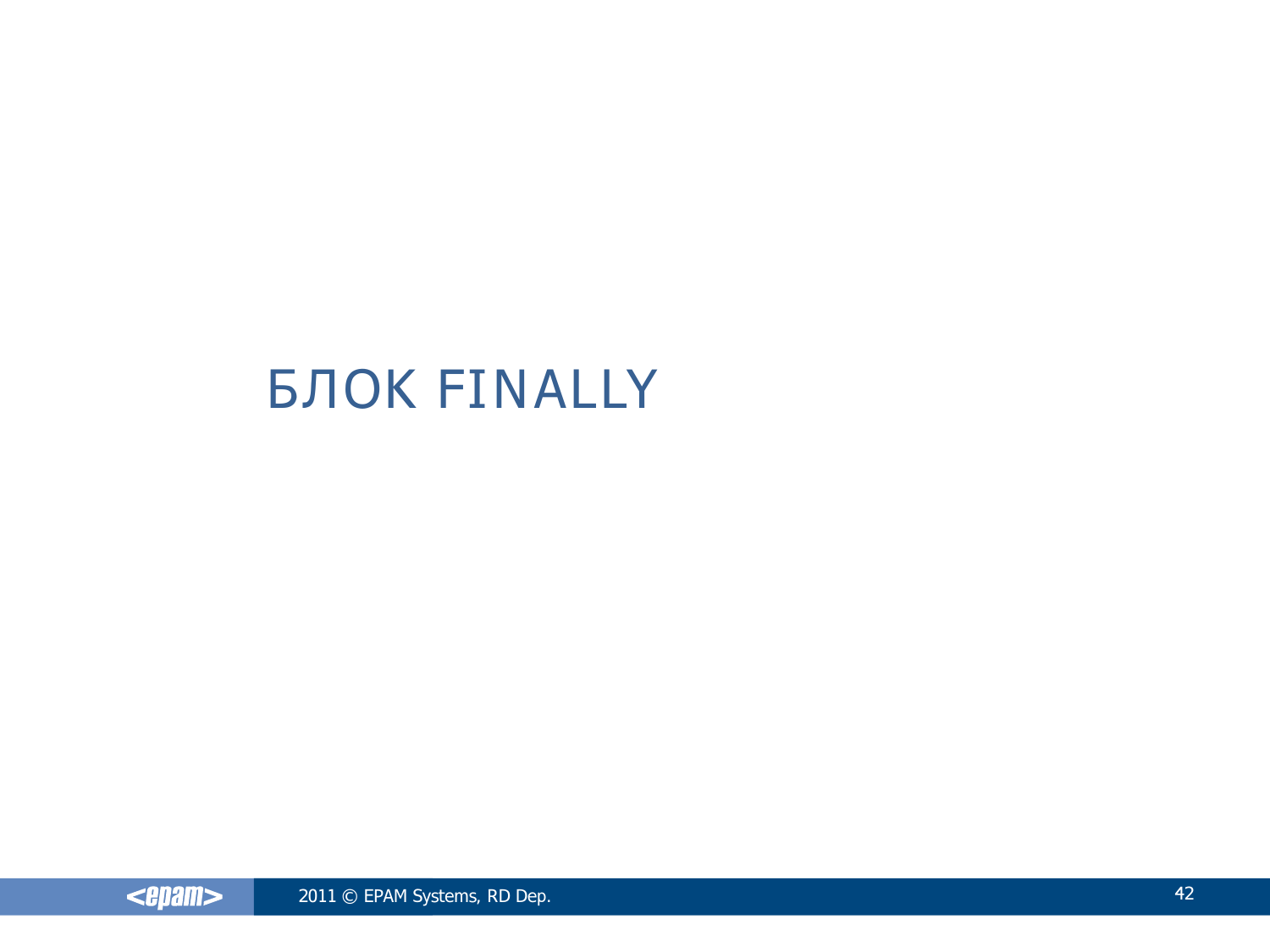

# Блок finally
42
2011 © EPAM Systems, RD Dep.